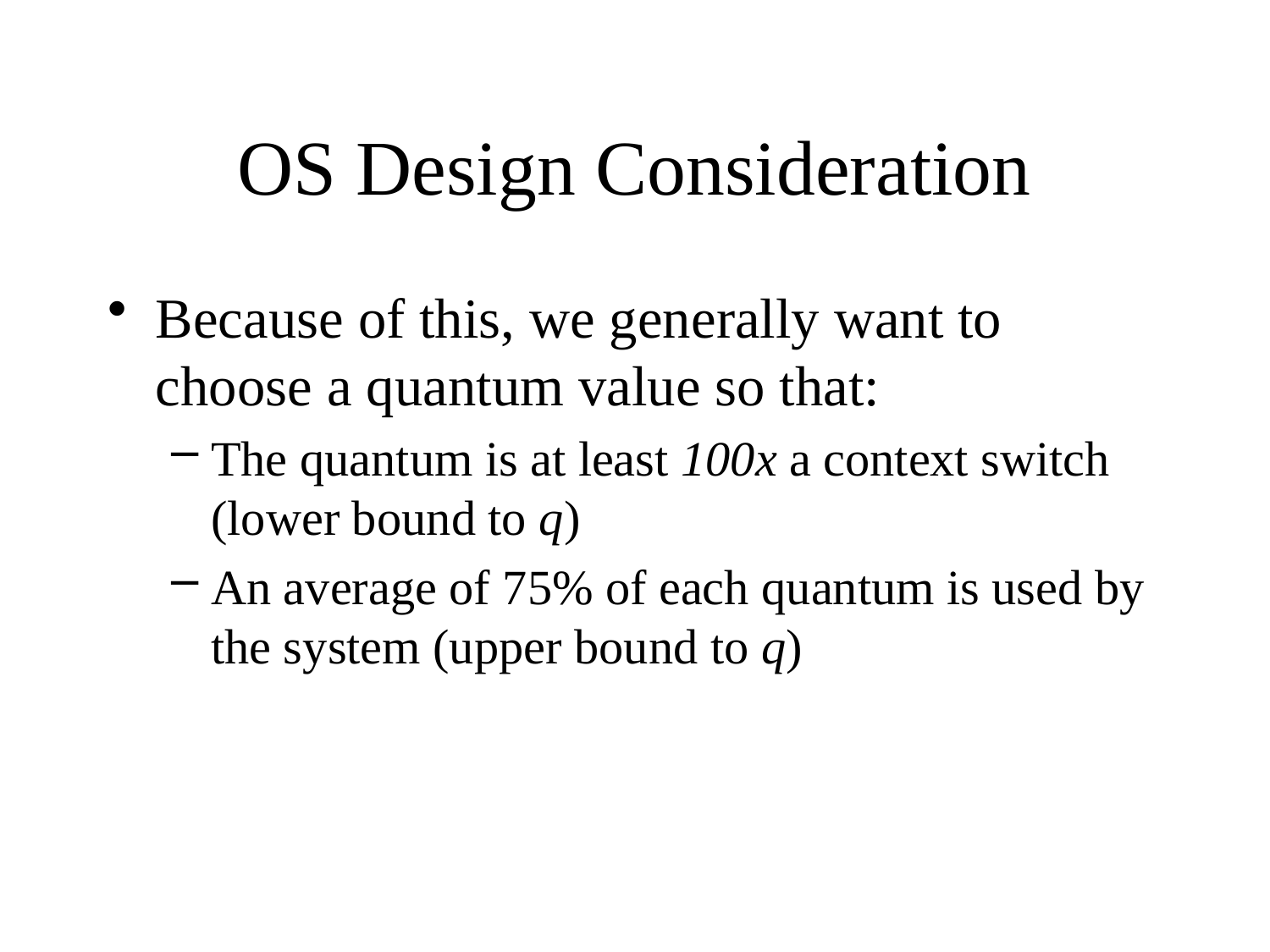

# OS Design Consideration
Because of this, we generally want to choose a quantum value so that:
The quantum is at least 100x a context switch (lower bound to q)
An average of 75% of each quantum is used by the system (upper bound to q)